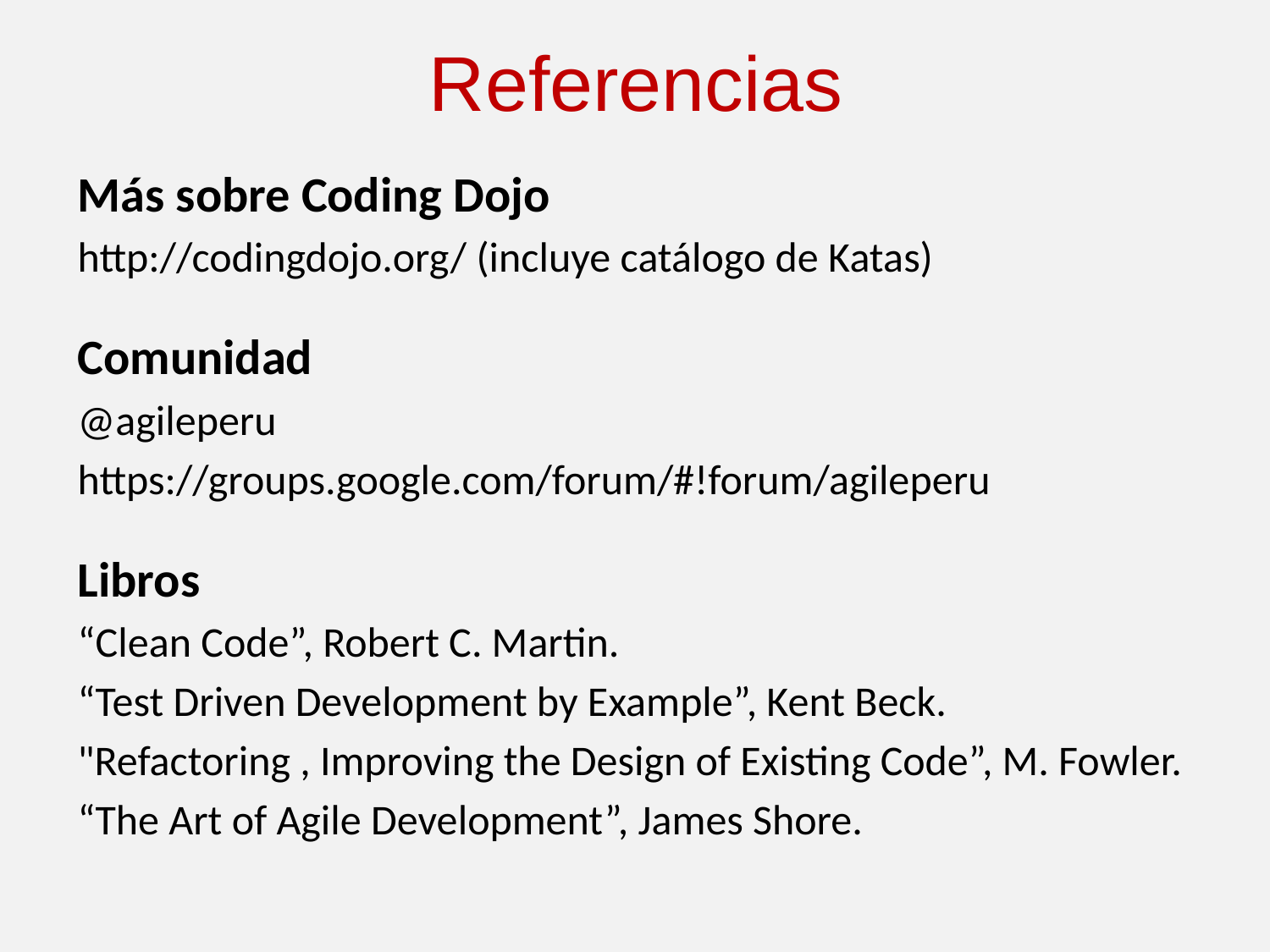

# Referencias
Más sobre Coding Dojo
http://codingdojo.org/ (incluye catálogo de Katas)

Comunidad
@agileperu
https://groups.google.com/forum/#!forum/agileperu

Libros
“Clean Code”, Robert C. Martin.
“Test Driven Development by Example”, Kent Beck.
"Refactoring , Improving the Design of Existing Code”, M. Fowler.
“The Art of Agile Development”, James Shore.